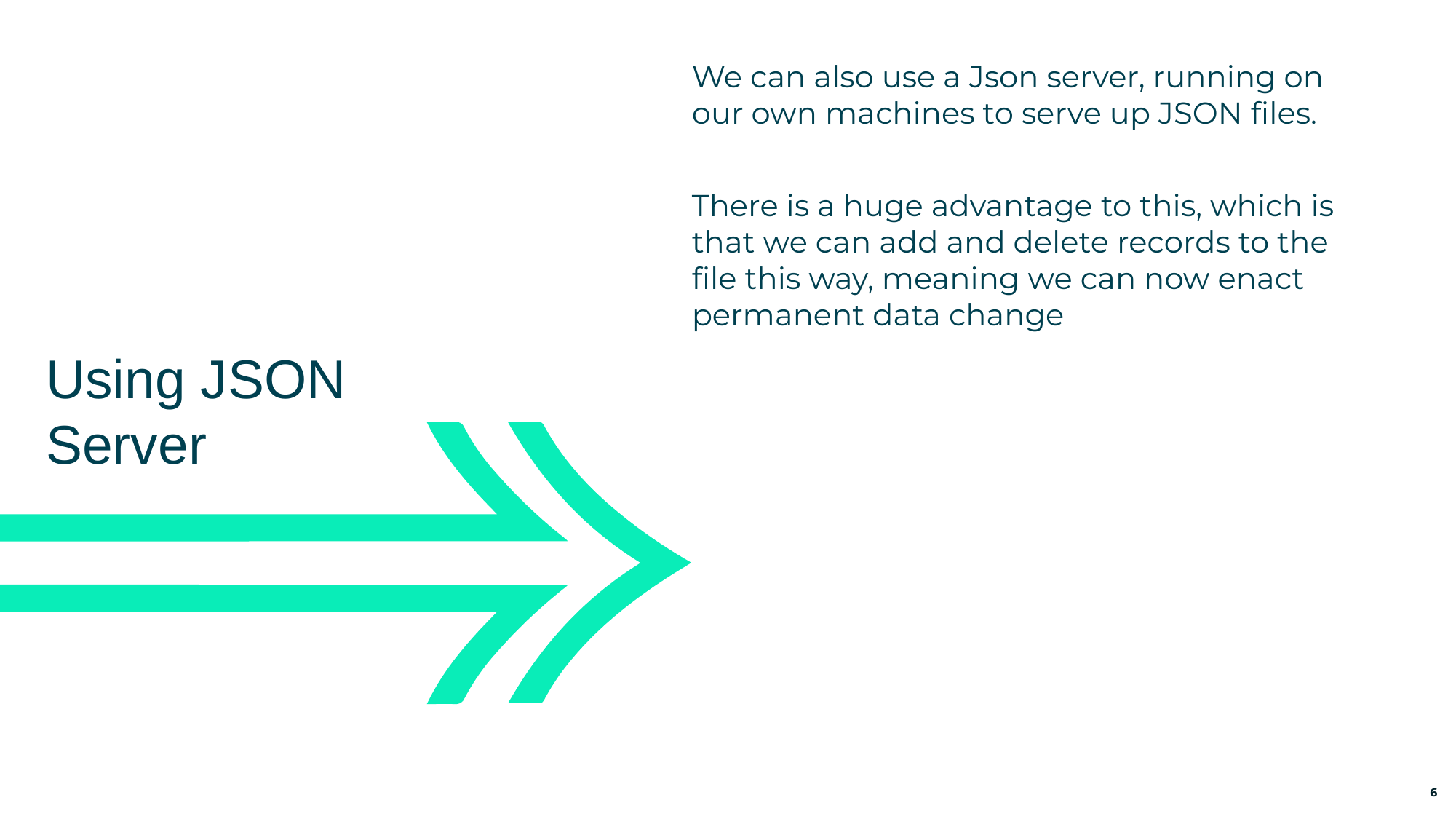

We can also use a Json server, running on our own machines to serve up JSON files.

There is a huge advantage to this, which is that we can add and delete records to the file this way, meaning we can now enact permanent data change

Using JSON Server
6